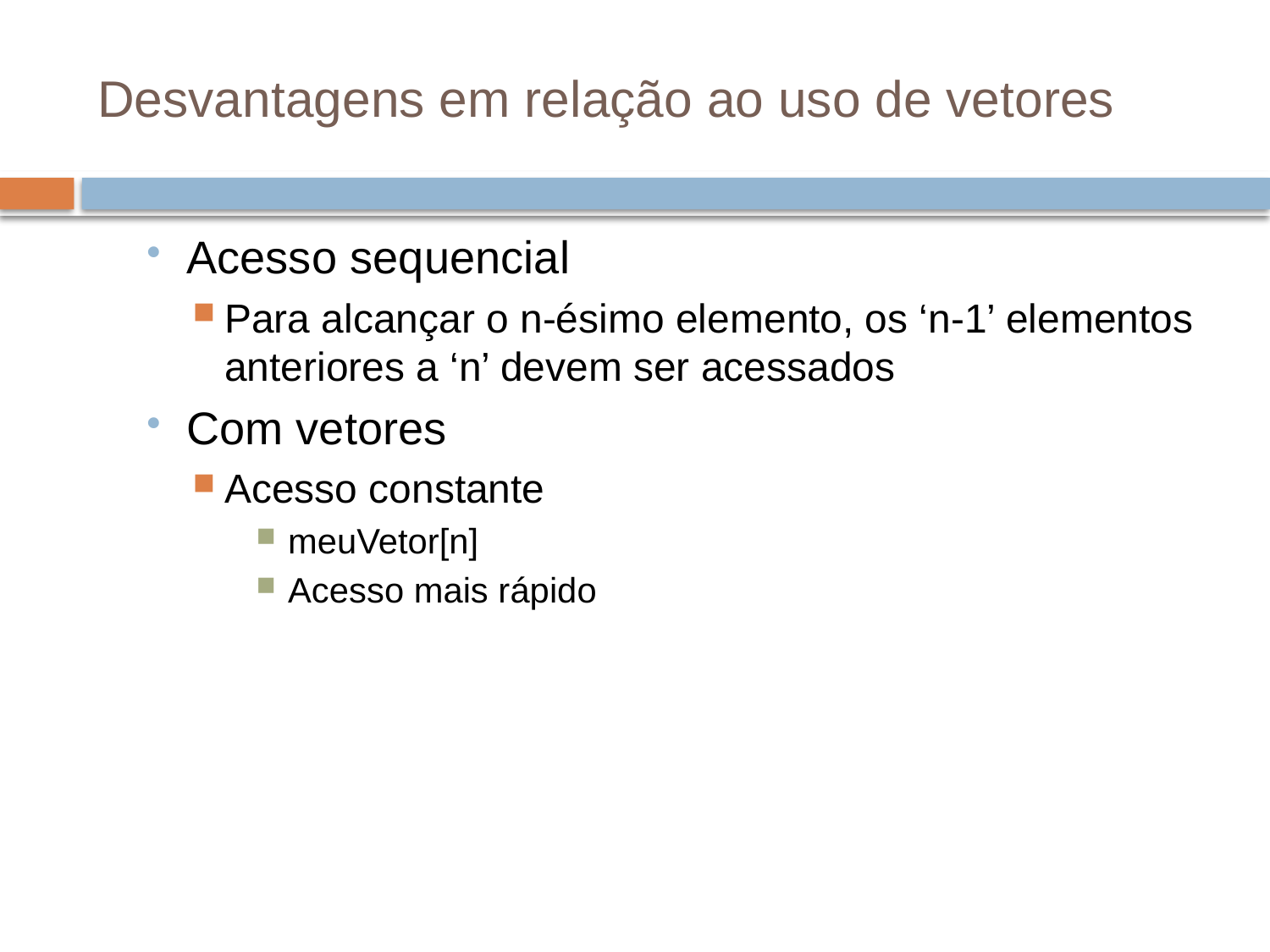

# Desvantagens em relação ao uso de vetores
Acesso sequencial
Para alcançar o n-ésimo elemento, os ‘n-1’ elementos anteriores a ‘n’ devem ser acessados
Com vetores
Acesso constante
meuVetor[n]
Acesso mais rápido